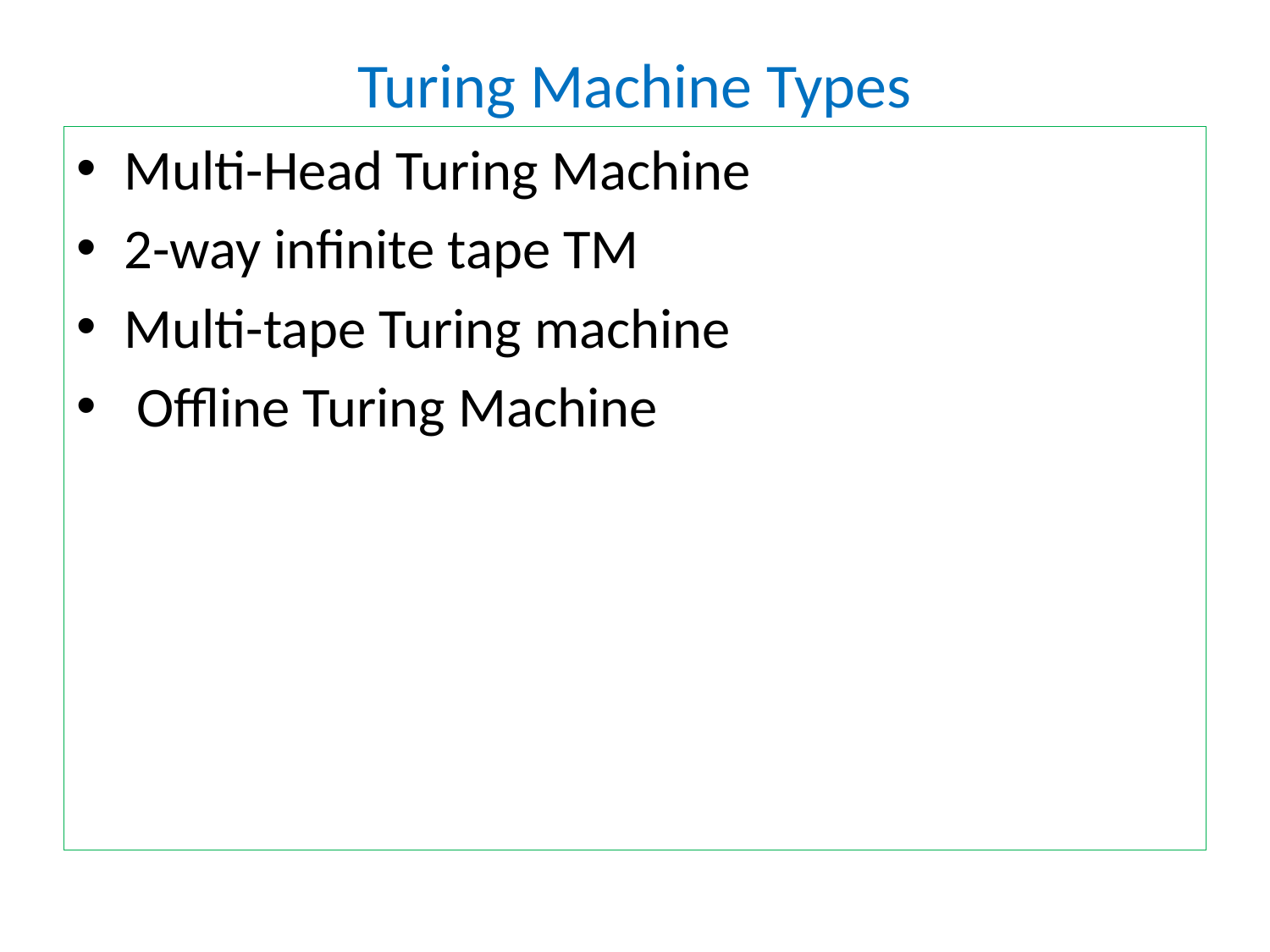

# Turing Machine Types
Multi-Head Turing Machine
2-way infinite tape TM
Multi-tape Turing machine
 Offline Turing Machine